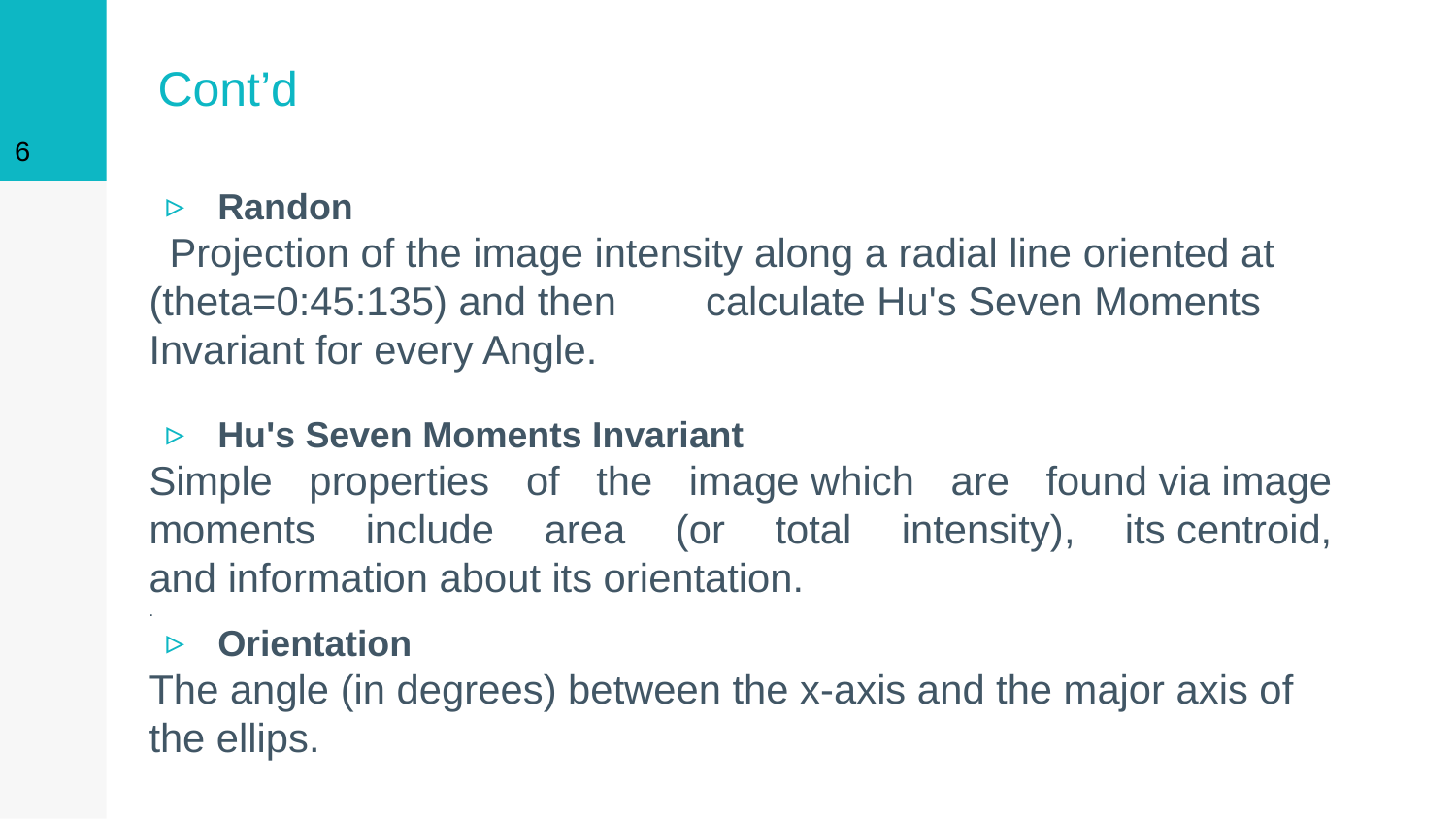

6
# Cont’d
Randon
  Projection of the image intensity along a radial line oriented at (theta=0:45:135) and then        calculate Hu's Seven Moments Invariant for every Angle.

Hu's Seven Moments Invariant
Simple properties of the image which are found via image moments include area (or total intensity), its centroid, and information about its orientation.
.
Orientation
The angle (in degrees) between the x-axis and the major axis of the ellips.